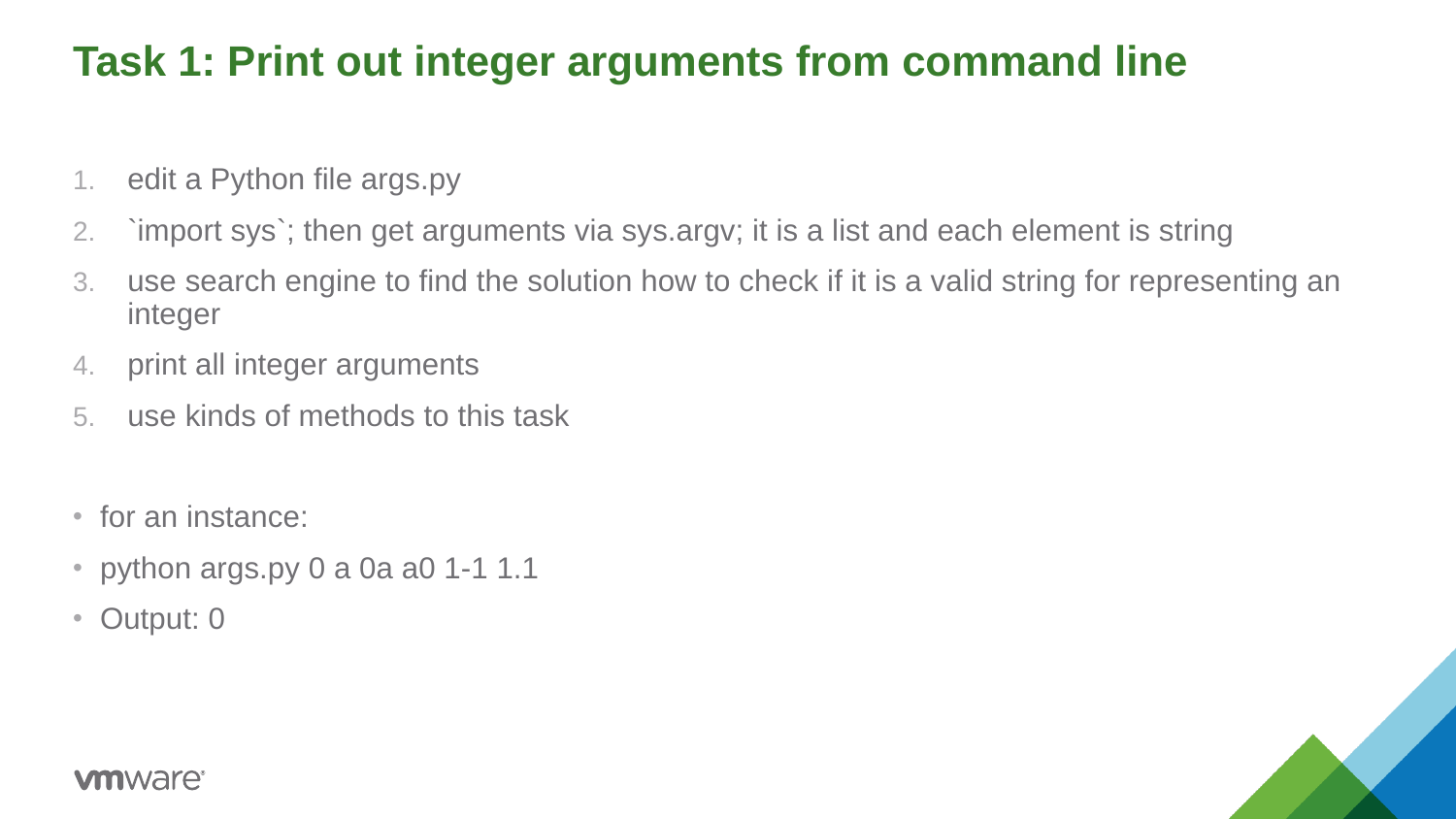

# Task 1: Print out integer arguments from command line
edit a Python file args.py
`import sys`; then get arguments via sys.argv; it is a list and each element is string
use search engine to find the solution how to check if it is a valid string for representing an integer
print all integer arguments
use kinds of methods to this task

for an instance:
python args.py 0 a 0a a0 1-1 1.1
Output: 0